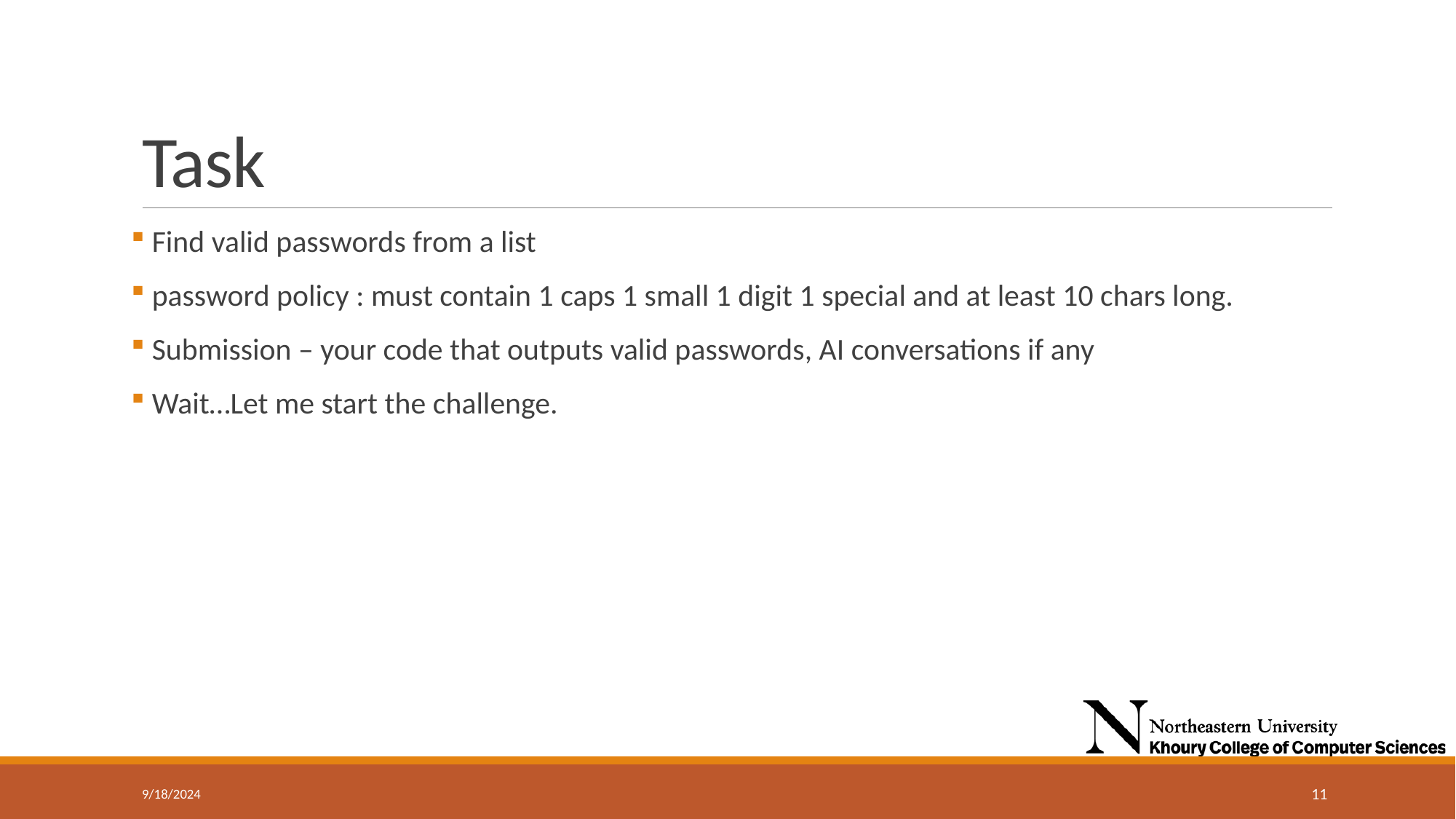

# Task
 Find valid passwords from a list
 password policy : must contain 1 caps 1 small 1 digit 1 special and at least 10 chars long.
 Submission – your code that outputs valid passwords, AI conversations if any
 Wait…Let me start the challenge.
9/18/2024
11